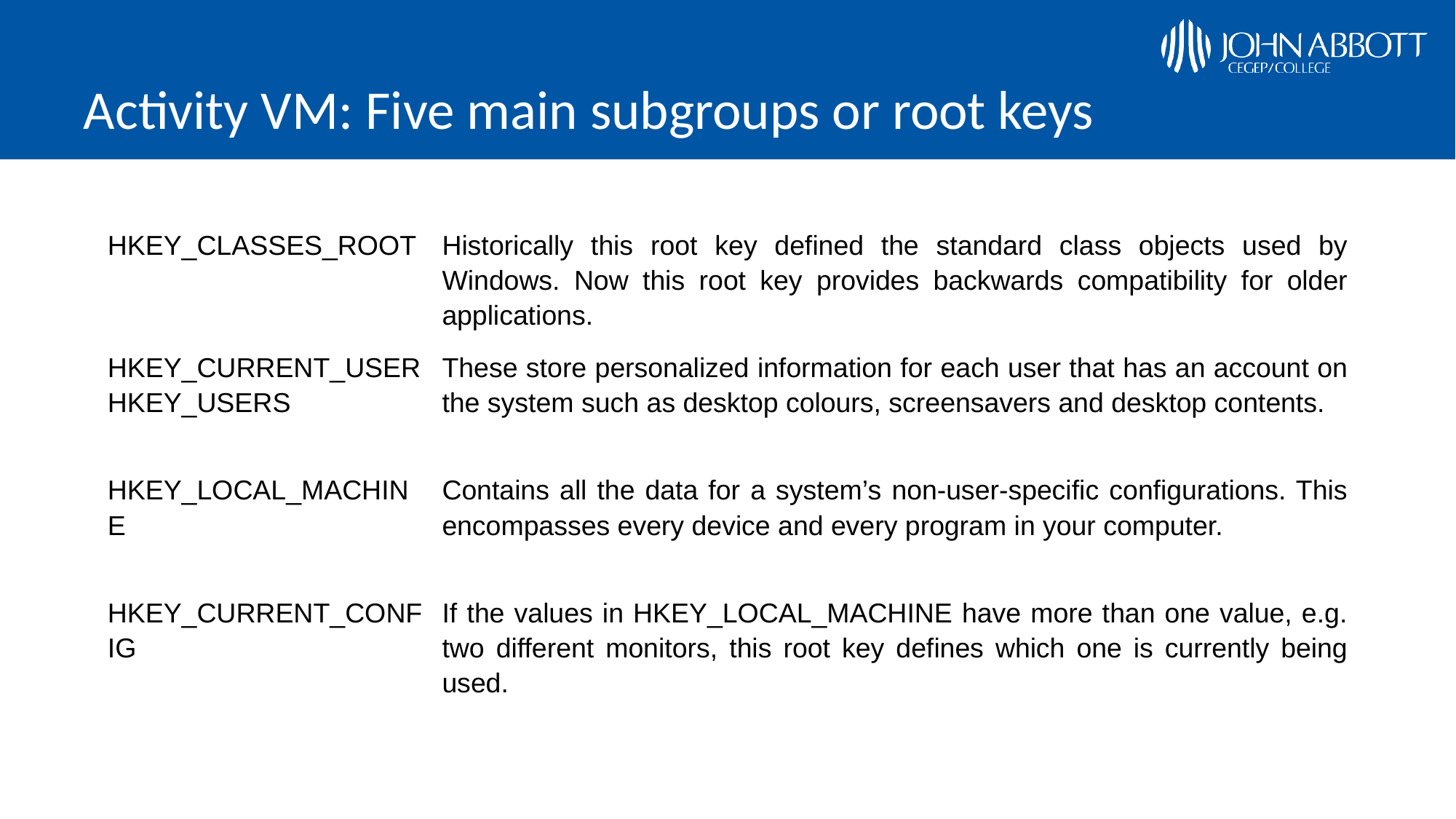

# Activity VM: Five main subgroups or root keys
| HKEY\_CLASSES\_ROOT | Historically this root key defined the standard class objects used by Windows. Now this root key provides backwards compatibility for older applications. |
| --- | --- |
| HKEY\_CURRENT\_USER HKEY\_USERS | These store personalized information for each user that has an account on the system such as desktop colours, screensavers and desktop contents. |
| HKEY\_LOCAL\_MACHINE | Contains all the data for a system’s non-user-specific configurations. This encompasses every device and every program in your computer. |
| HKEY\_CURRENT\_CONFIG | If the values in HKEY\_LOCAL\_MACHINE have more than one value, e.g. two different monitors, this root key defines which one is currently being used. |